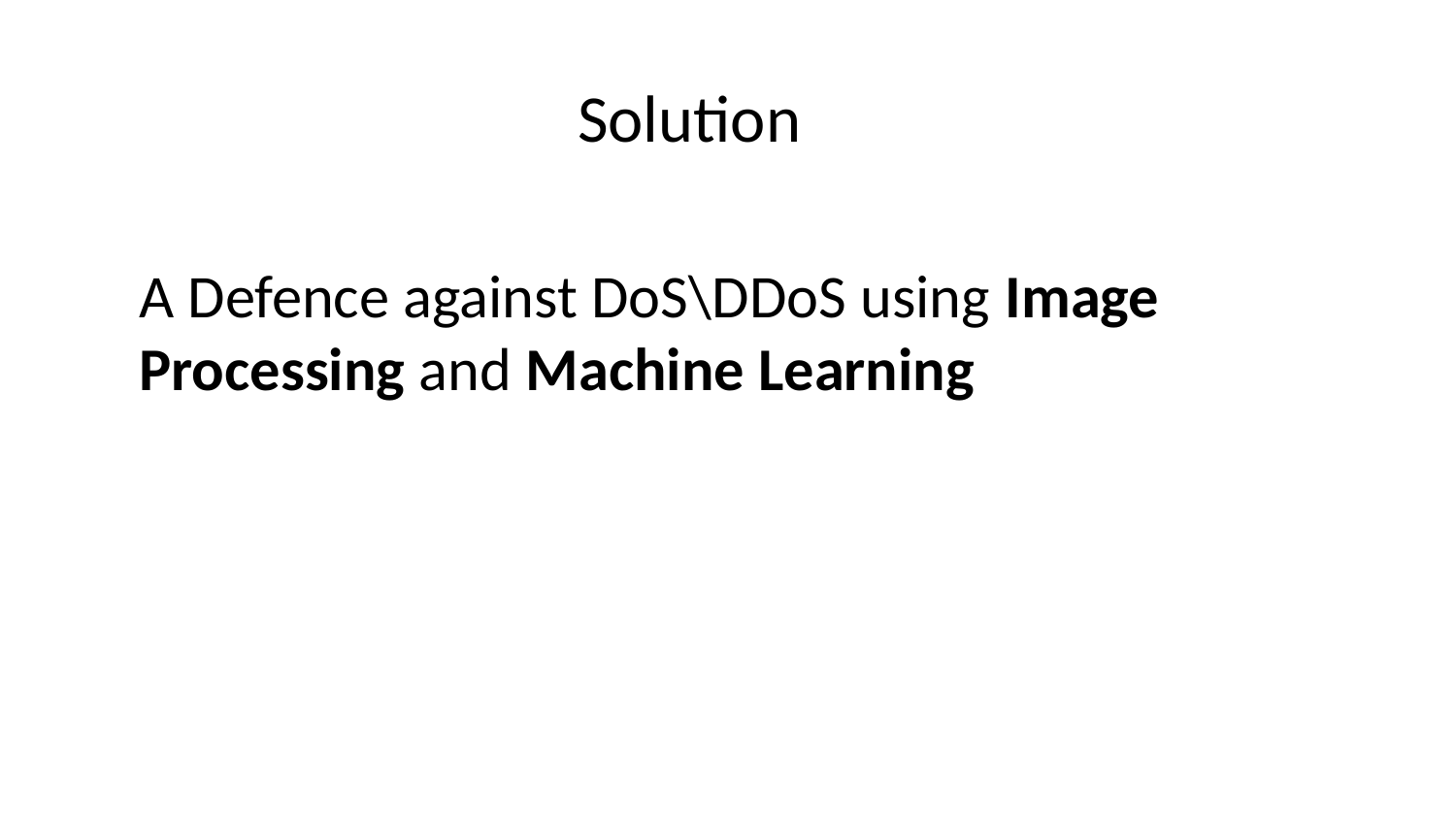

Solution
A Defence against DoS\DDoS using Image Processing and Machine Learning